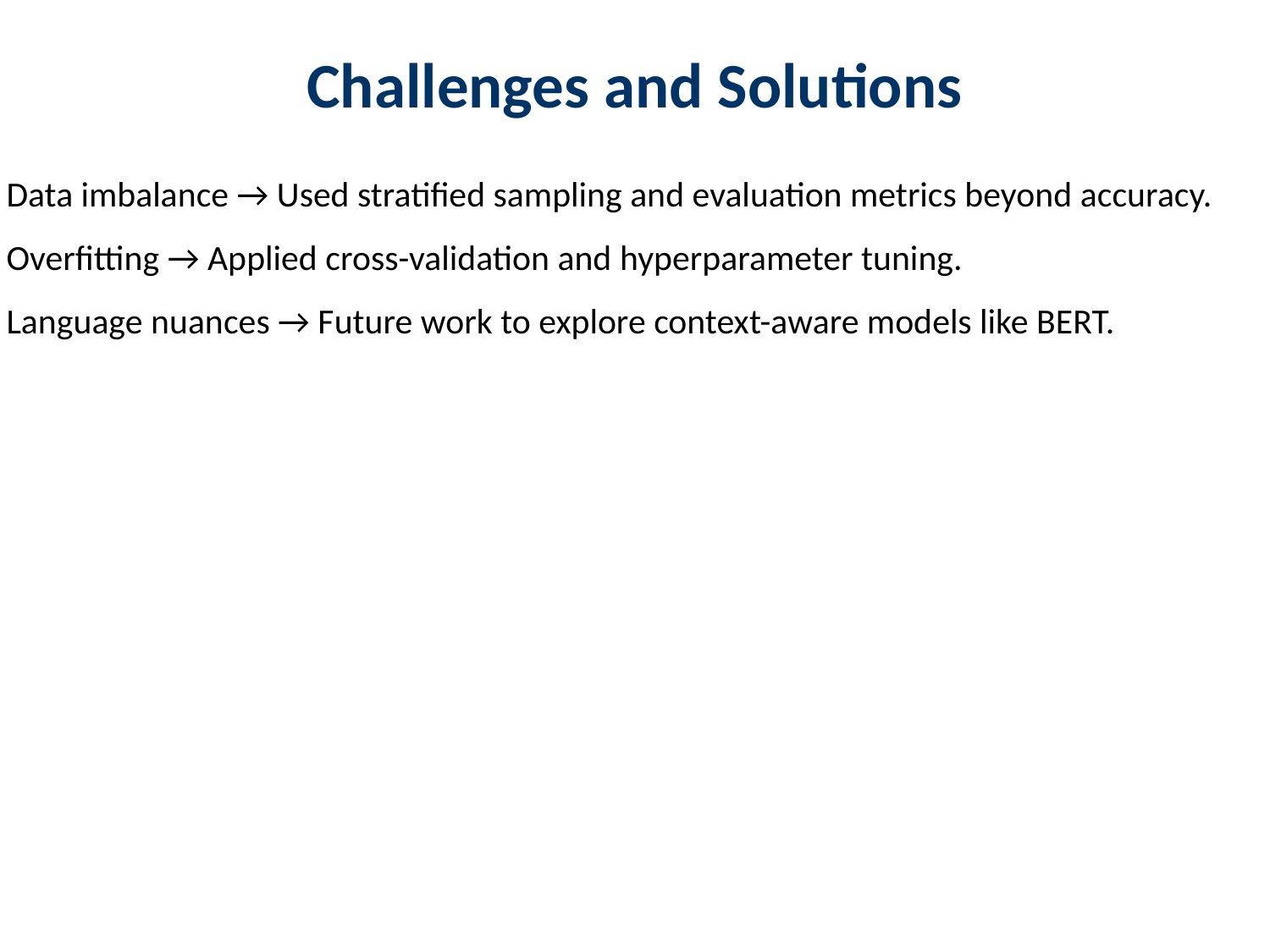

Challenges and Solutions
#
Data imbalance → Used stratified sampling and evaluation metrics beyond accuracy.
Overfitting → Applied cross-validation and hyperparameter tuning.
Language nuances → Future work to explore context-aware models like BERT.